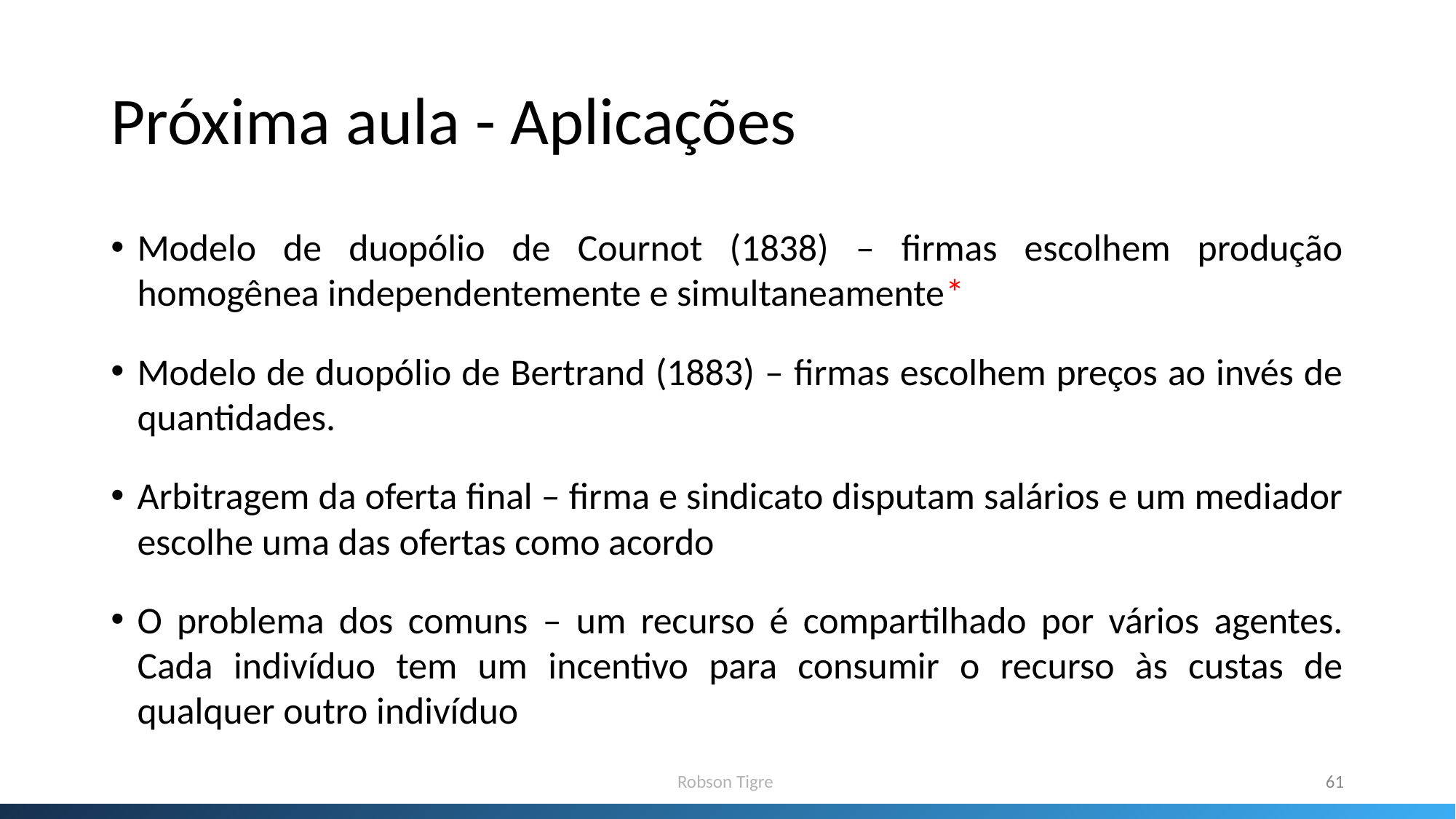

# Próxima aula - Aplicações
Modelo de duopólio de Cournot (1838) – firmas escolhem produção homogênea independentemente e simultaneamente*
Modelo de duopólio de Bertrand (1883) – firmas escolhem preços ao invés de quantidades.
Arbitragem da oferta final – firma e sindicato disputam salários e um mediador escolhe uma das ofertas como acordo
O problema dos comuns – um recurso é compartilhado por vários agentes. Cada indivíduo tem um incentivo para consumir o recurso às custas de qualquer outro indivíduo
Robson Tigre
61